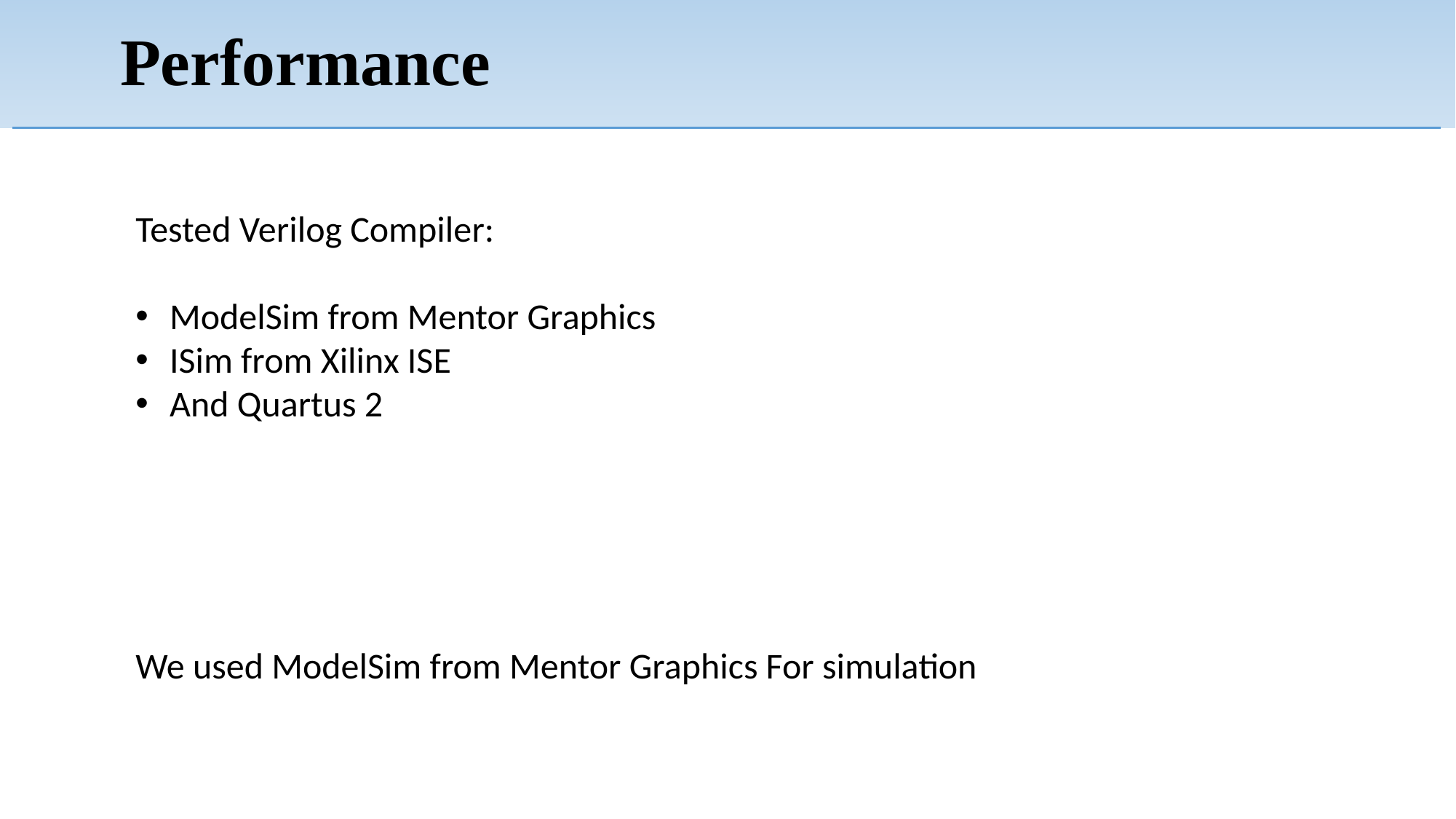

# Performance
Tested Verilog Compiler:

ModelSim from Mentor Graphics
ISim from Xilinx ISE
And Quartus 2

We used ModelSim from Mentor Graphics For simulation